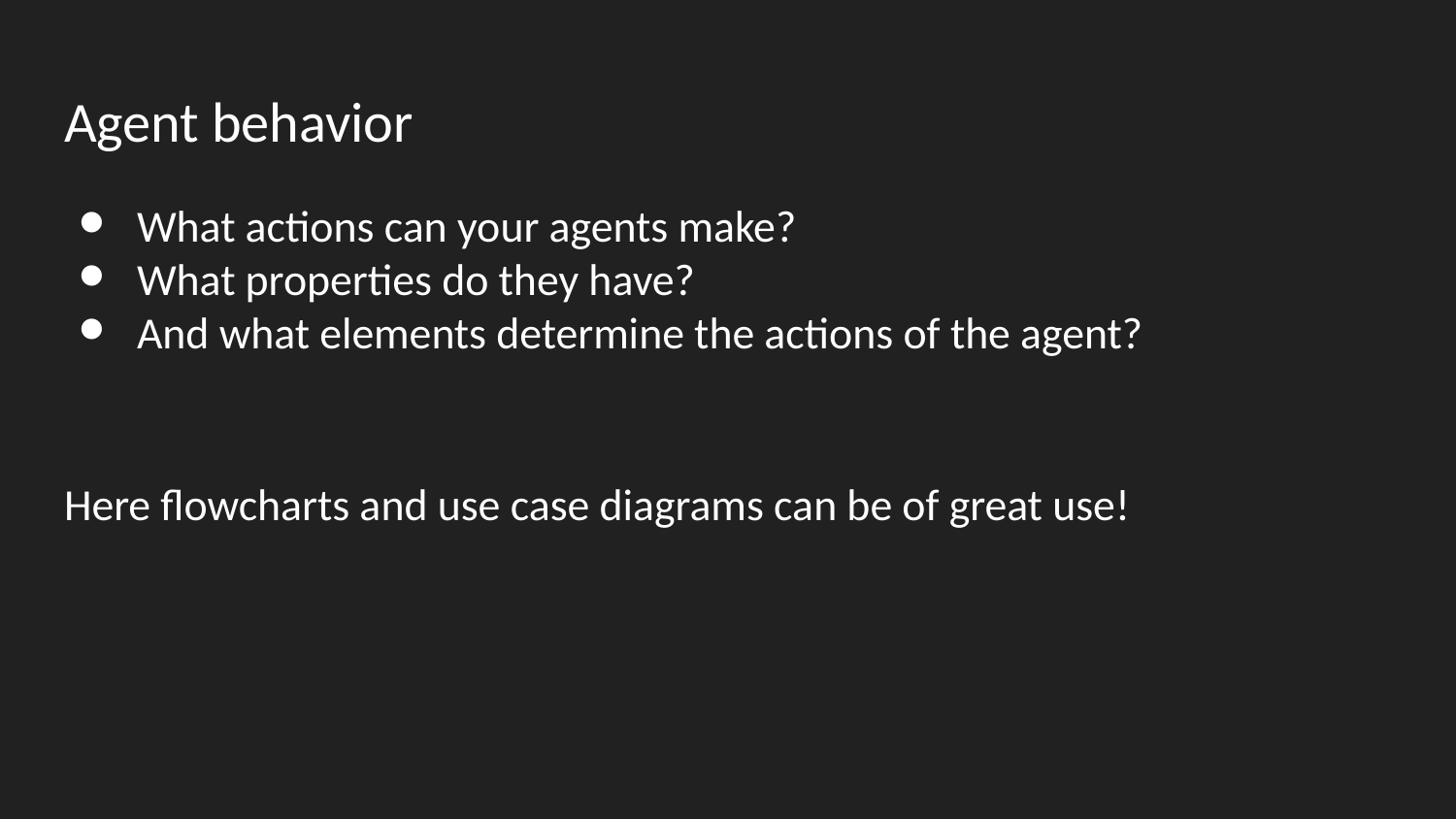

# Agent behavior
What actions can your agents make?
What properties do they have?
And what elements determine the actions of the agent?

Here flowcharts and use case diagrams can be of great use!